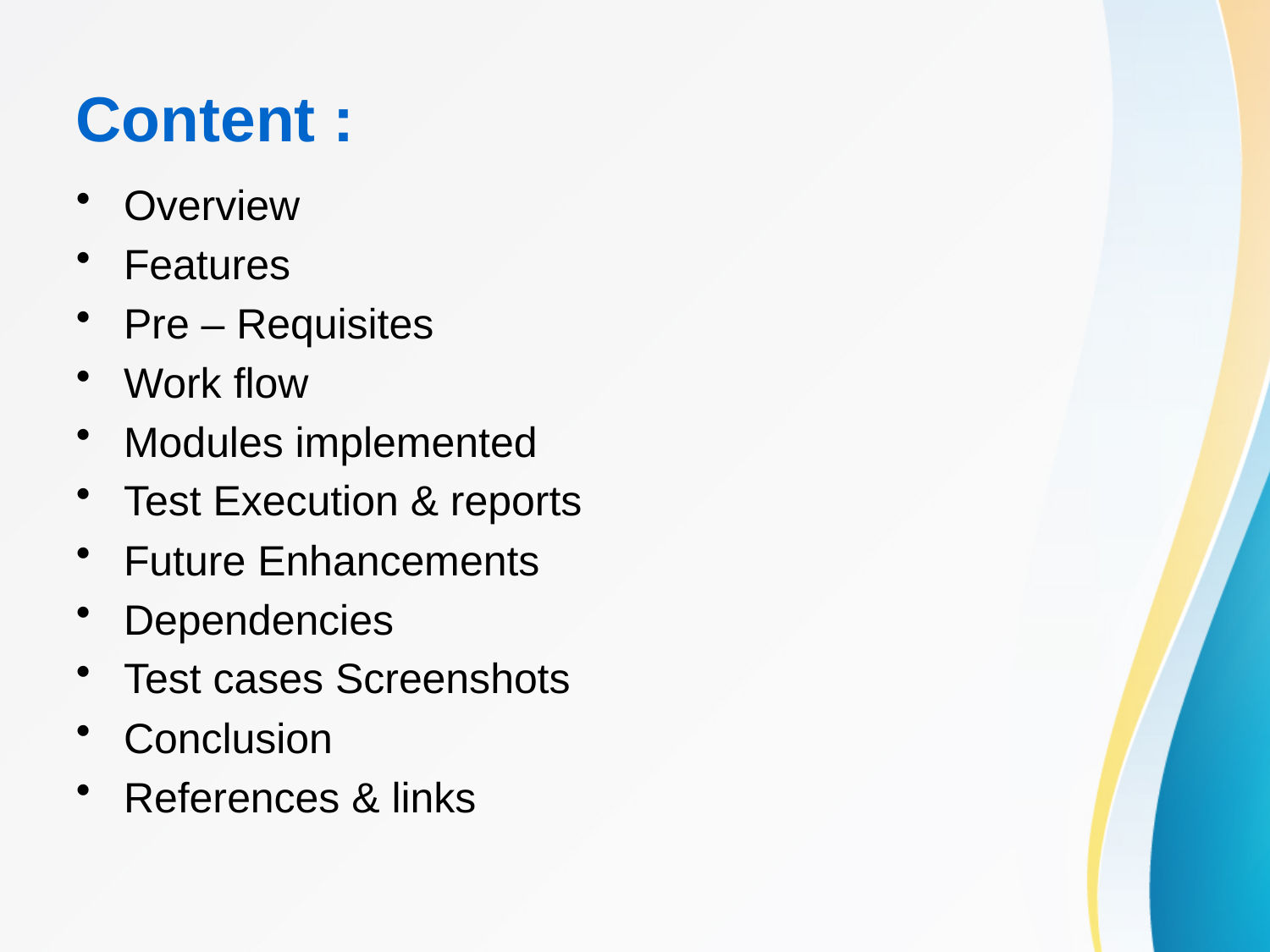

# Content :
Overview
Features
Pre – Requisites
Work flow
Modules implemented
Test Execution & reports
Future Enhancements
Dependencies
Test cases Screenshots
Conclusion
References & links